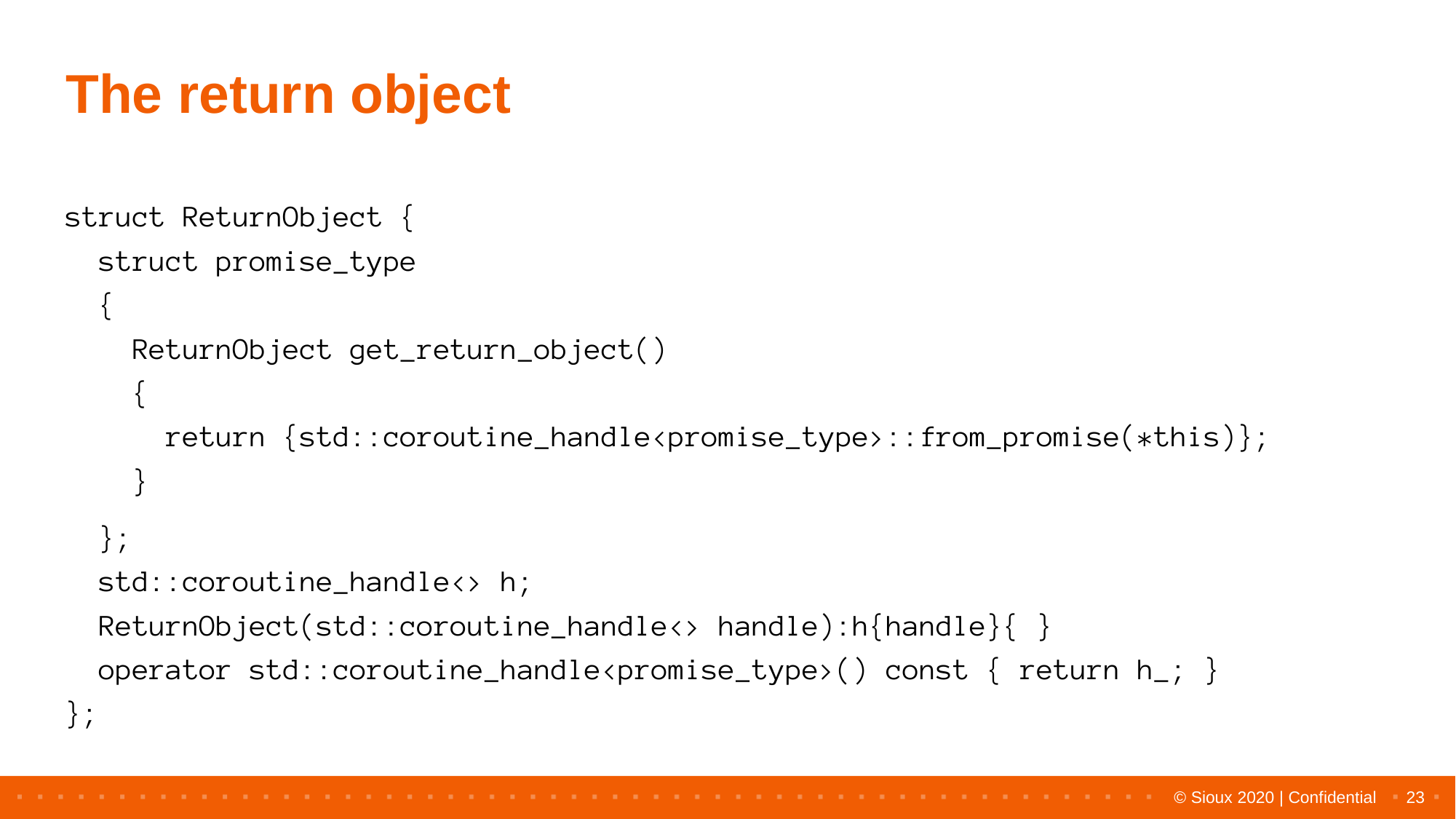

# The return object
struct ReturnObject {
  struct promise_type
  {
    ReturnObject get_return_object()
    {
      return {std::coroutine_handle<promise_type>::from_promise(*this)};
    }
  };
  std::coroutine_handle<> h;
  ReturnObject(std::coroutine_handle<> handle):h{handle}{ }
  operator std::coroutine_handle<promise_type>() const { return h_; }
};
23
© Sioux 2020 | Confidential